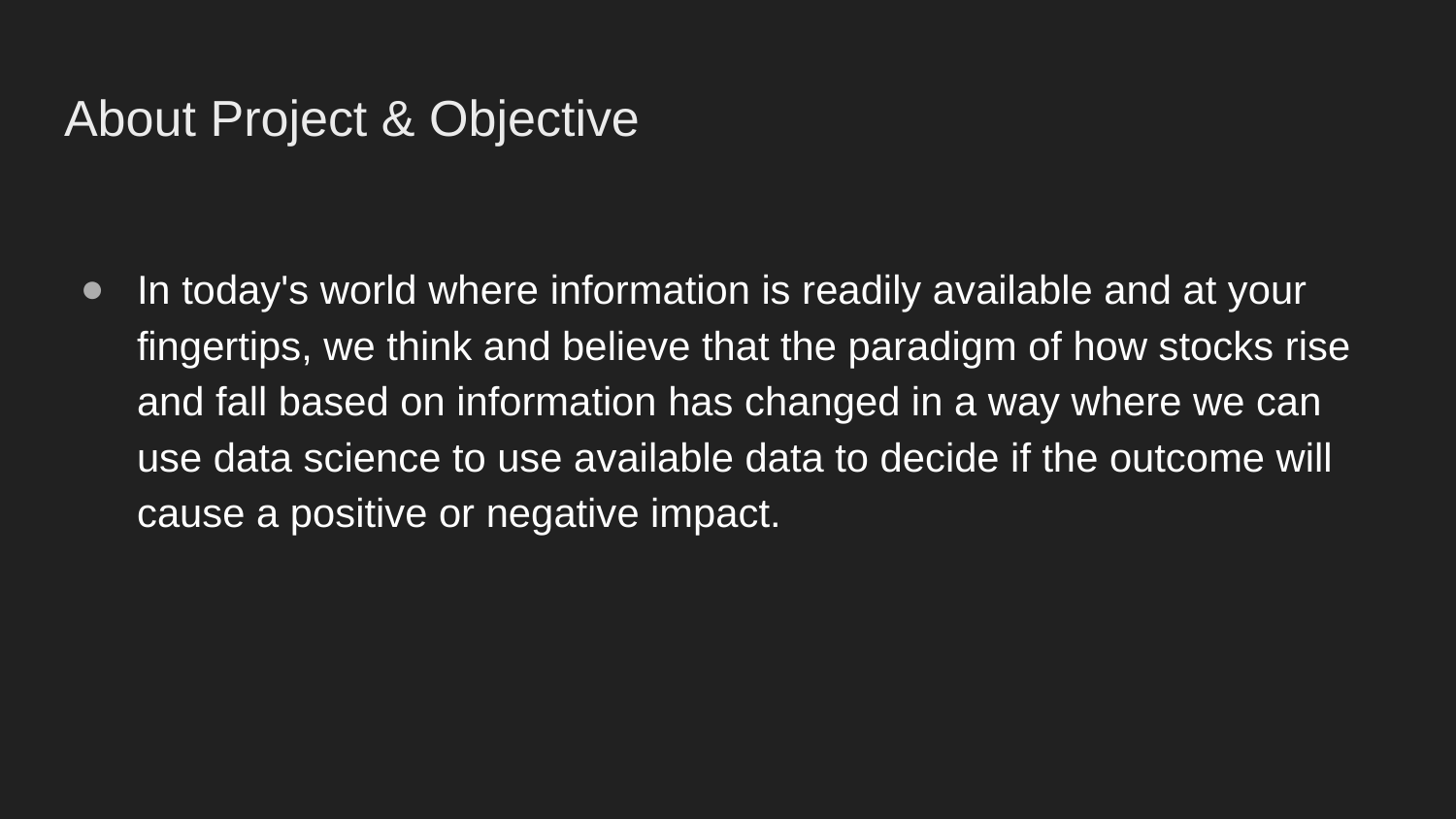

# About Project & Objective
In today's world where information is readily available and at your fingertips, we think and believe that the paradigm of how stocks rise and fall based on information has changed in a way where we can use data science to use available data to decide if the outcome will cause a positive or negative impact.